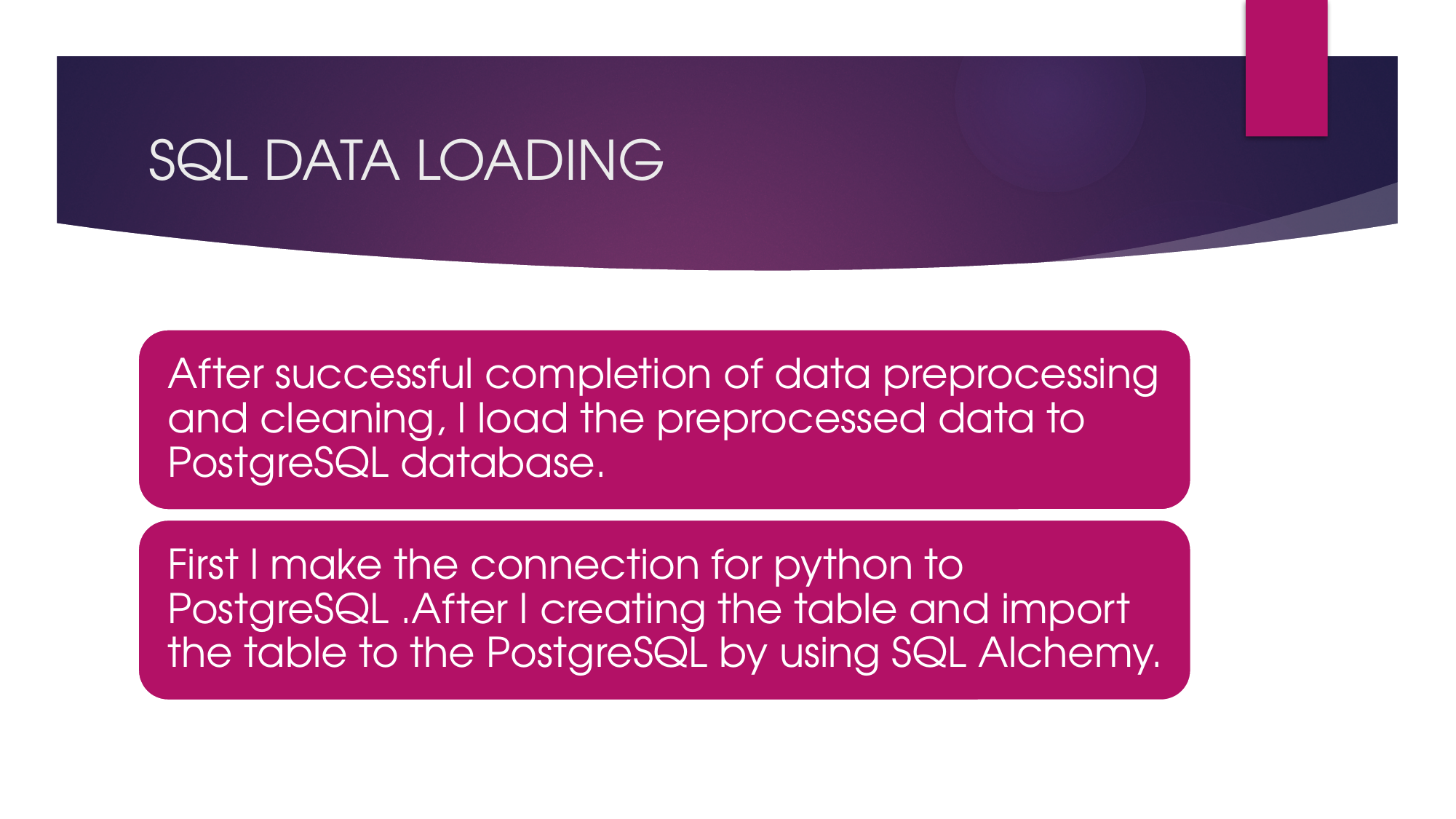

# SQL DATA LOADING
After successful completion of data preprocessing and cleaning, I load the preprocessed data to PostgreSQL database.
First I make the connection for python to PostgreSQL .After I creating the table and import the table to the PostgreSQL by using SQL Alchemy.